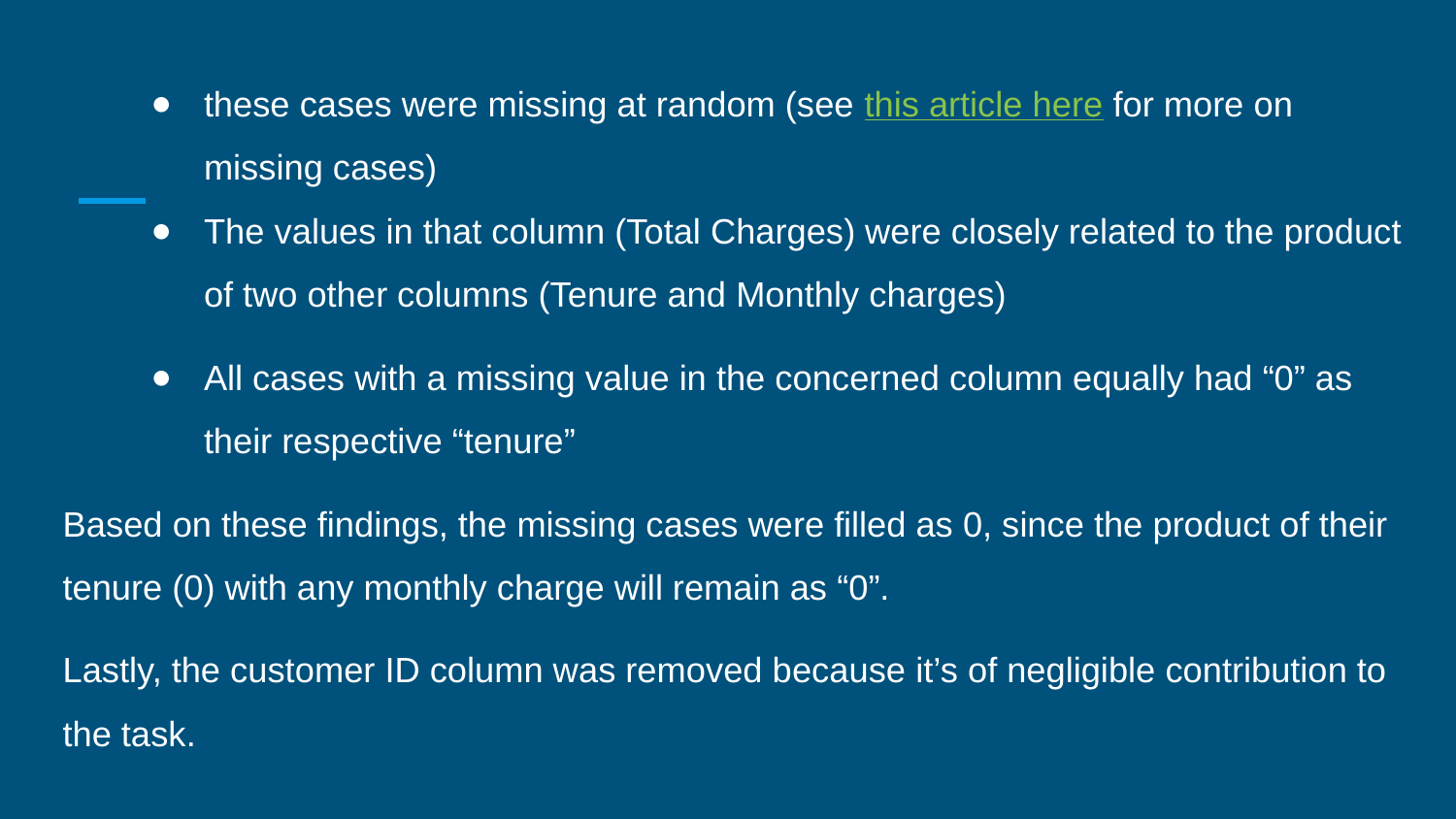

these cases were missing at random (see this article here for more on missing cases)
The values in that column (Total Charges) were closely related to the product of two other columns (Tenure and Monthly charges)
All cases with a missing value in the concerned column equally had “0” as their respective “tenure”
Based on these findings, the missing cases were filled as 0, since the product of their tenure (0) with any monthly charge will remain as “0”.
Lastly, the customer ID column was removed because it’s of negligible contribution to the task.